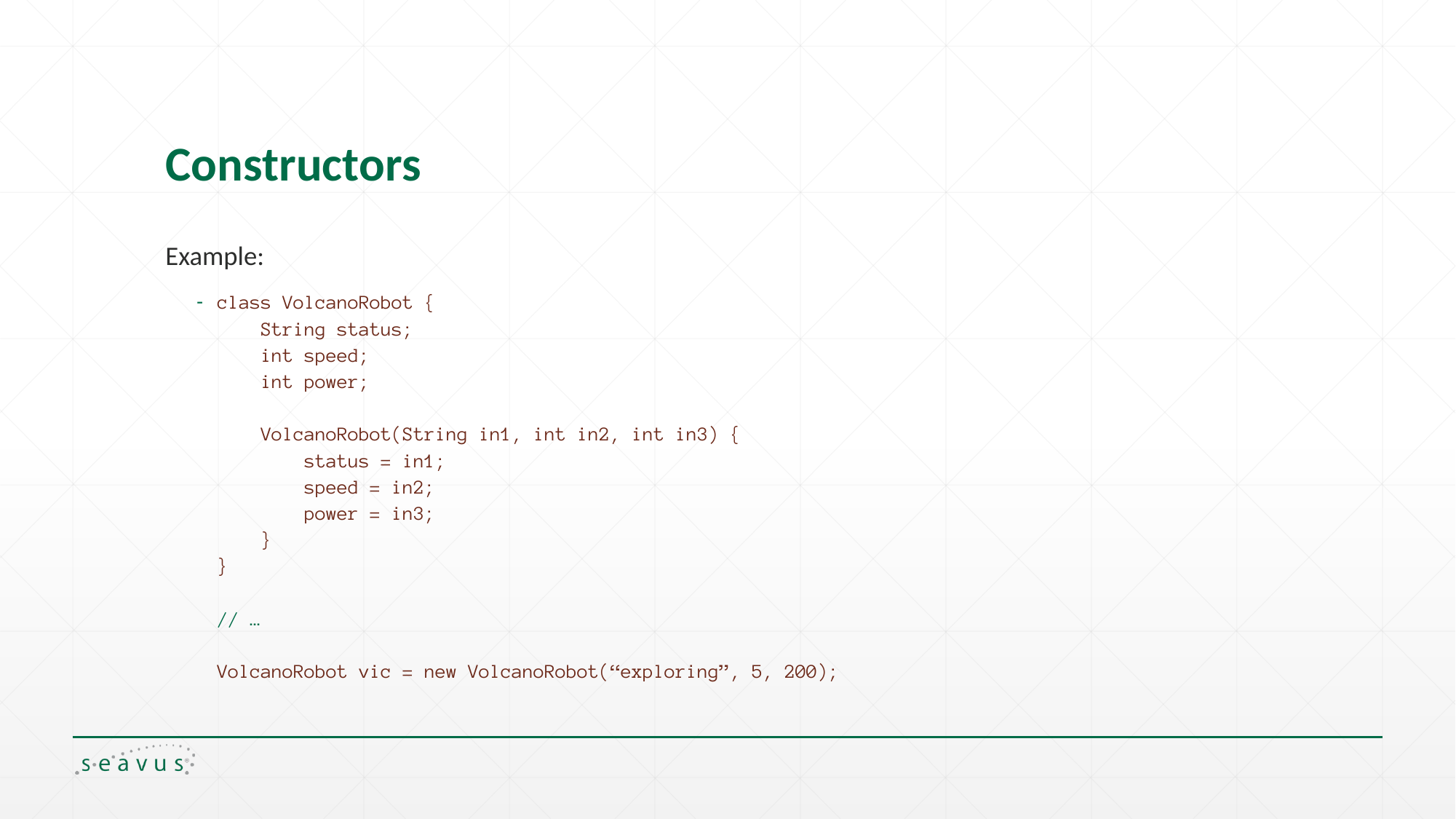

# Constructors
Example:
class VolcanoRobot {
    String status;
    int speed;
    int power;
    VolcanoRobot(String in1, int in2, int in3) {
        status = in1;
        speed = in2;
        power = in3;
    }
}
// …
 
VolcanoRobot vic = new VolcanoRobot(“exploring”, 5, 200);